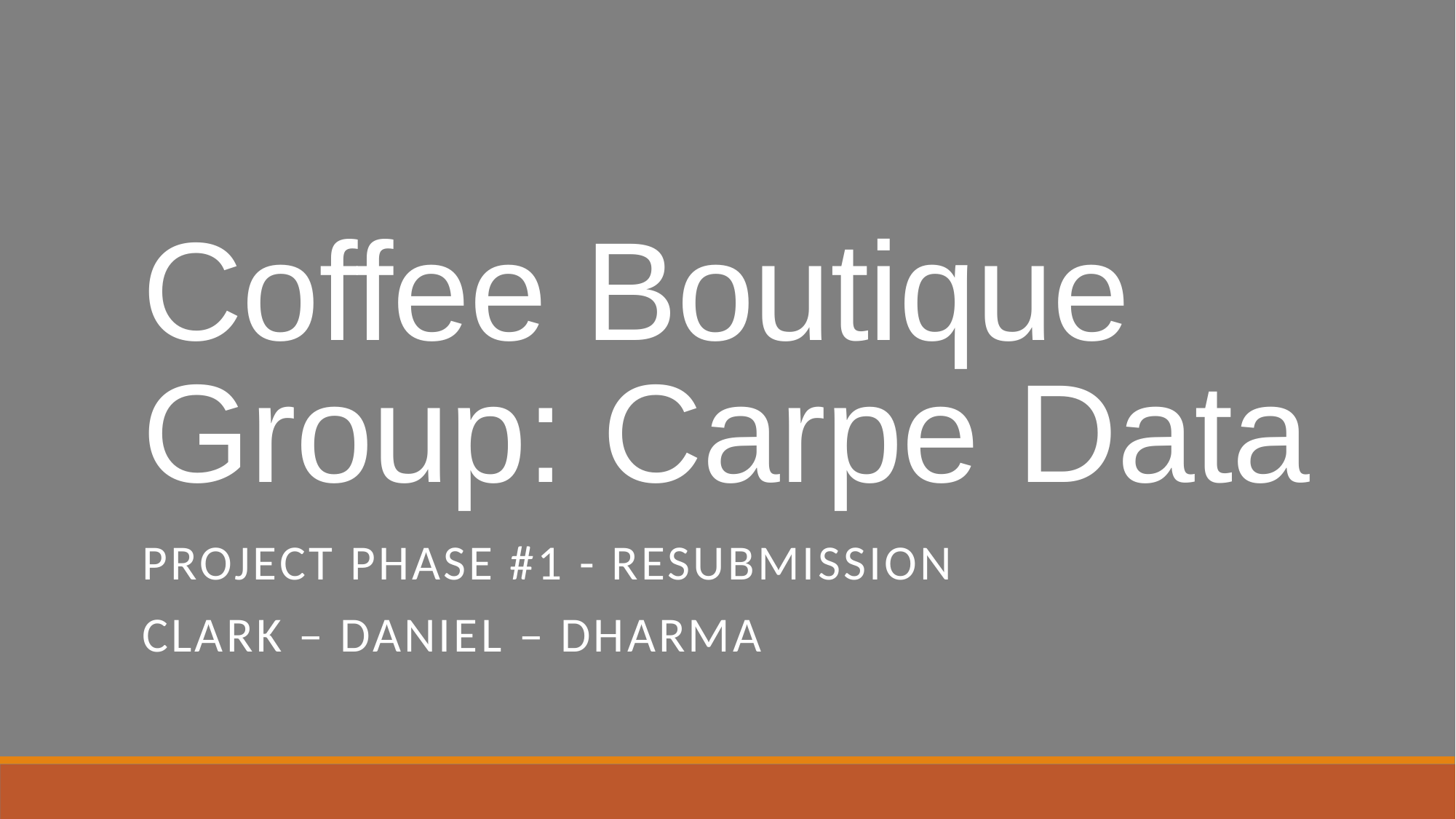

# Coffee Boutique Group: Carpe Data
Project Phase #1 - rESUBMISSION
Clark – Daniel – dharma